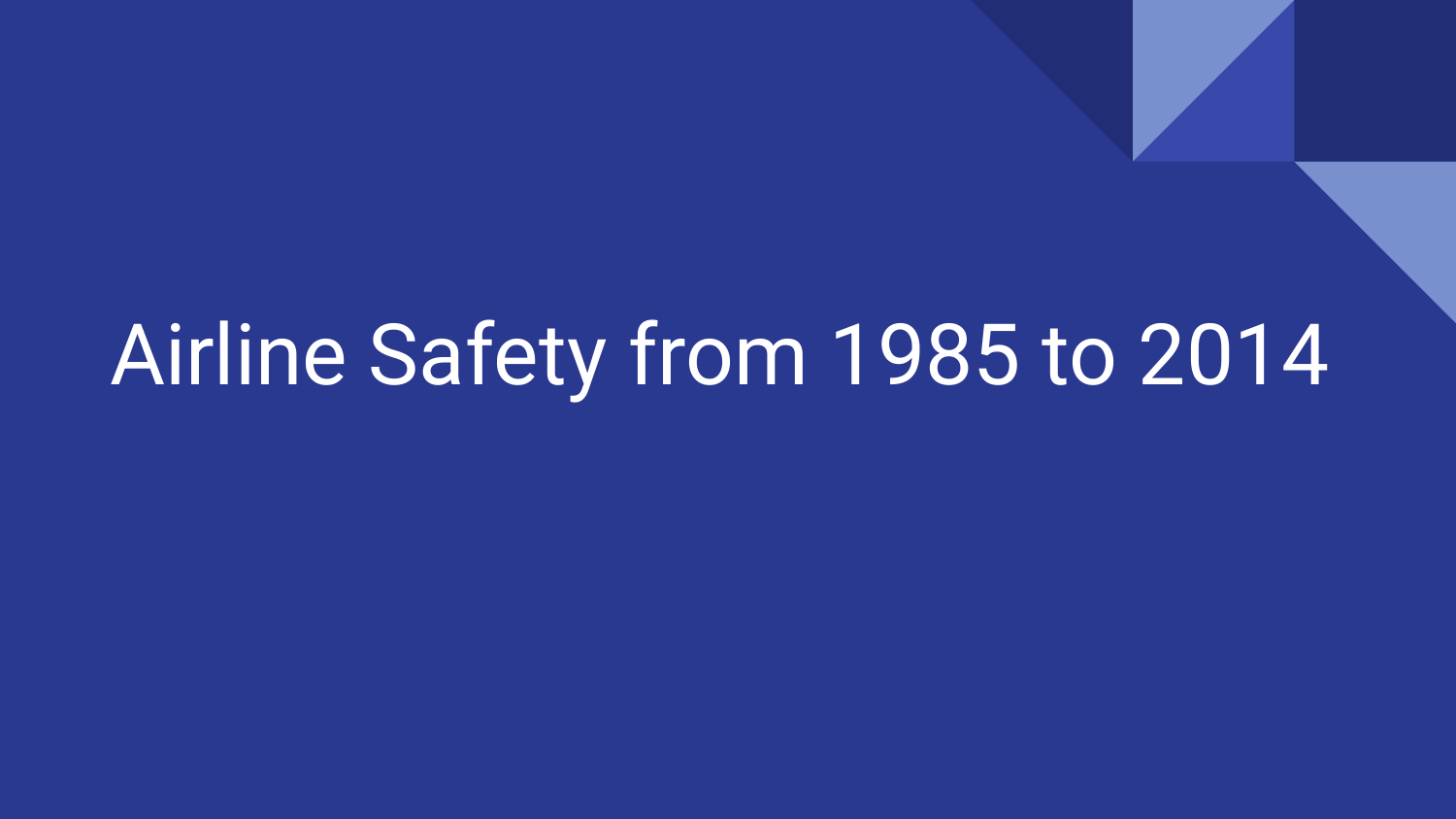

# Airline Safety from 1985 to 2014